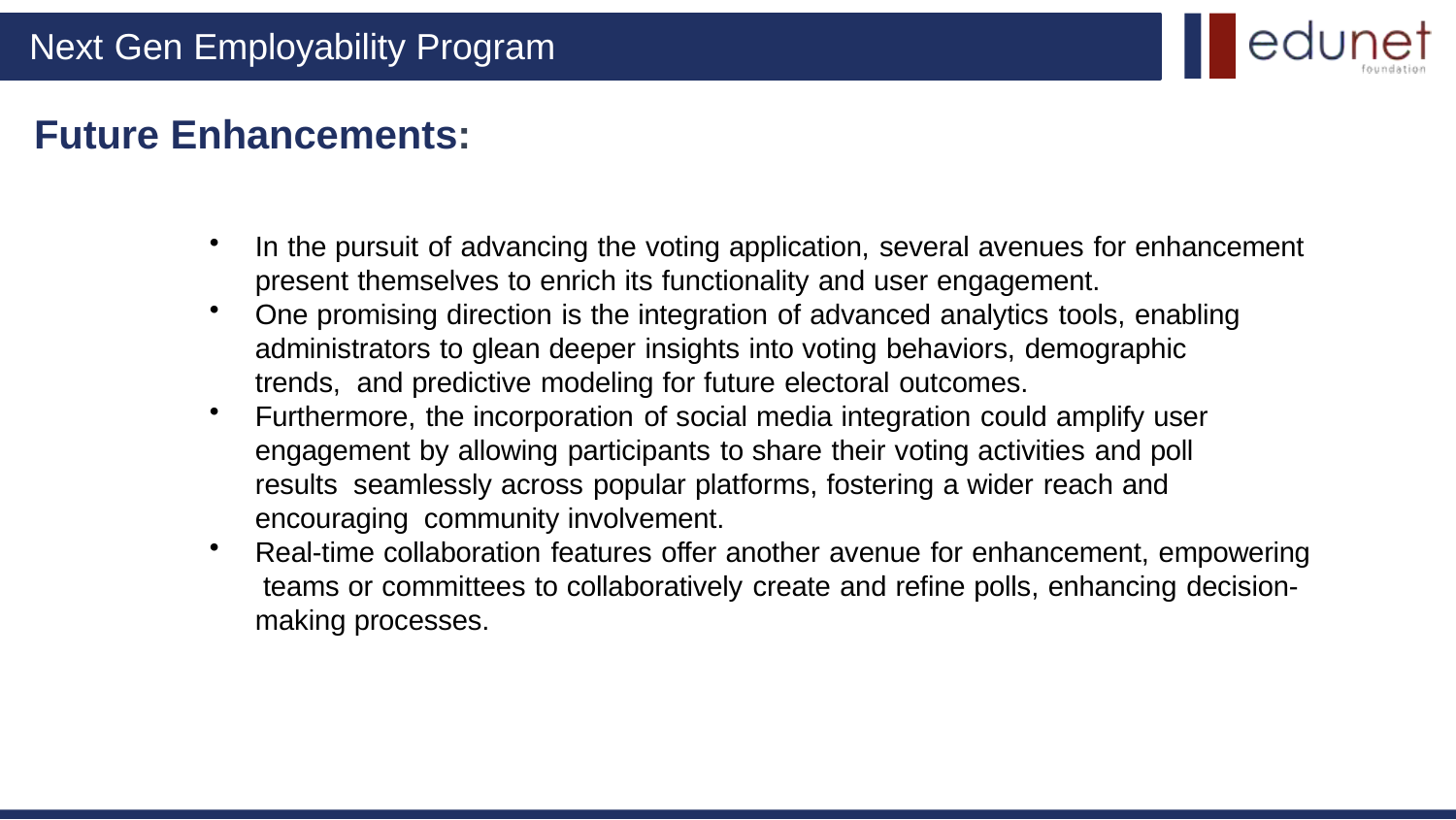

# Next Gen Employability Program
Future Enhancements:

In the pursuit of advancing the voting application, several avenues for enhancement
present themselves to enrich its functionality and user engagement.
One promising direction is the integration of advanced analytics tools, enabling  administrators to glean deeper insights into voting behaviors, demographic trends,  and predictive modeling for future electoral outcomes.
Furthermore, the incorporation of social media integration could amplify user  engagement by allowing participants to share their voting activities and poll results  seamlessly across popular platforms, fostering a wider reach and encouraging  community involvement.
Real-time collaboration features offer another avenue for enhancement, empowering  teams or committees to collaboratively create and refine polls, enhancing decision-  making processes.